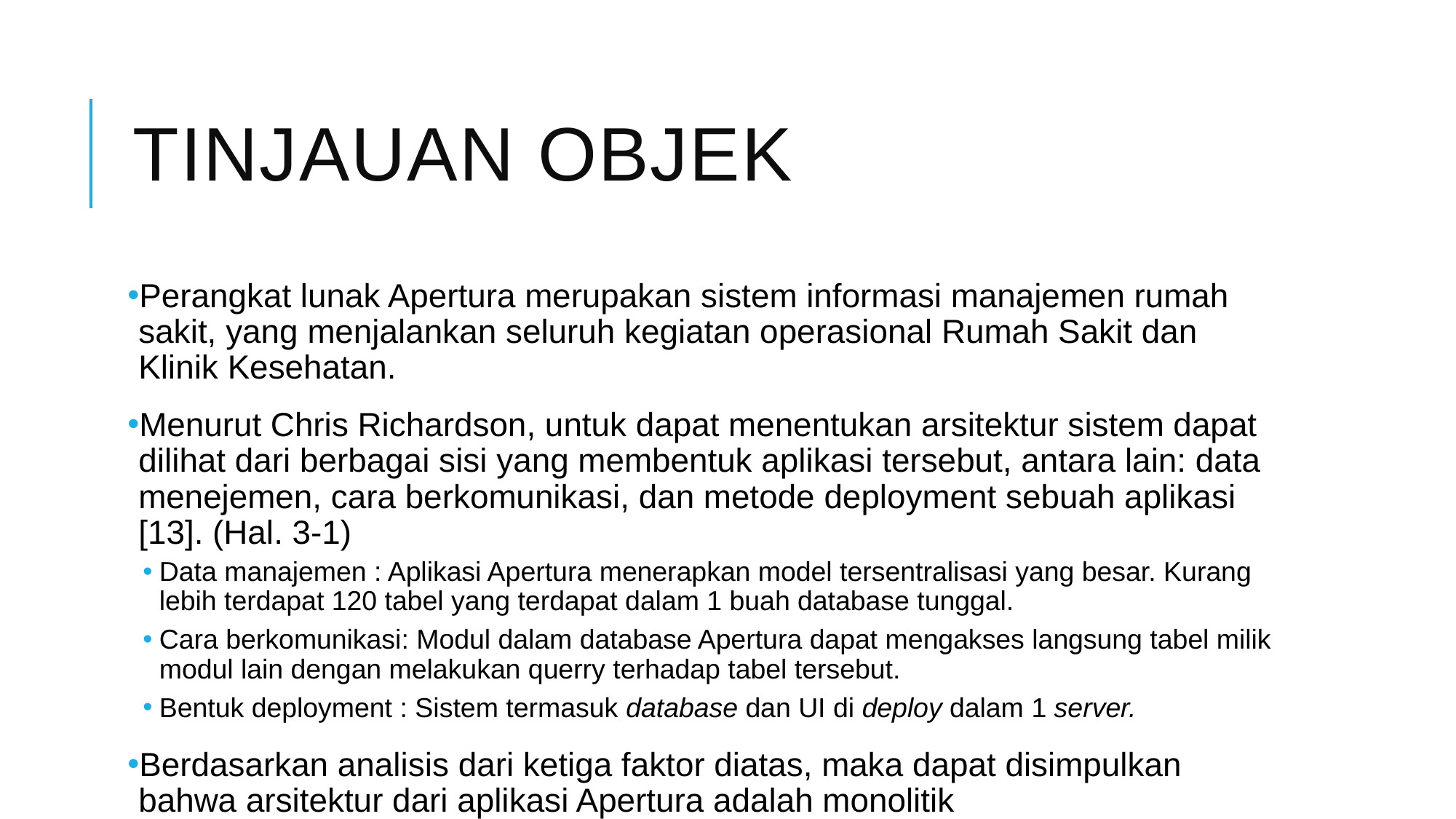

# Tinjauan objek
Perangkat lunak Apertura merupakan sistem informasi manajemen rumah sakit, yang menjalankan seluruh kegiatan operasional Rumah Sakit dan Klinik Kesehatan.
Menurut Chris Richardson, untuk dapat menentukan arsitektur sistem dapat dilihat dari berbagai sisi yang membentuk aplikasi tersebut, antara lain: data menejemen, cara berkomunikasi, dan metode deployment sebuah aplikasi [13]. (Hal. 3-1)
Data manajemen : Aplikasi Apertura menerapkan model tersentralisasi yang besar. Kurang lebih terdapat 120 tabel yang terdapat dalam 1 buah database tunggal.
Cara berkomunikasi: Modul dalam database Apertura dapat mengakses langsung tabel milik modul lain dengan melakukan querry terhadap tabel tersebut.
Bentuk deployment : Sistem termasuk database dan UI di deploy dalam 1 server.
Berdasarkan analisis dari ketiga faktor diatas, maka dapat disimpulkan bahwa arsitektur dari aplikasi Apertura adalah monolitik